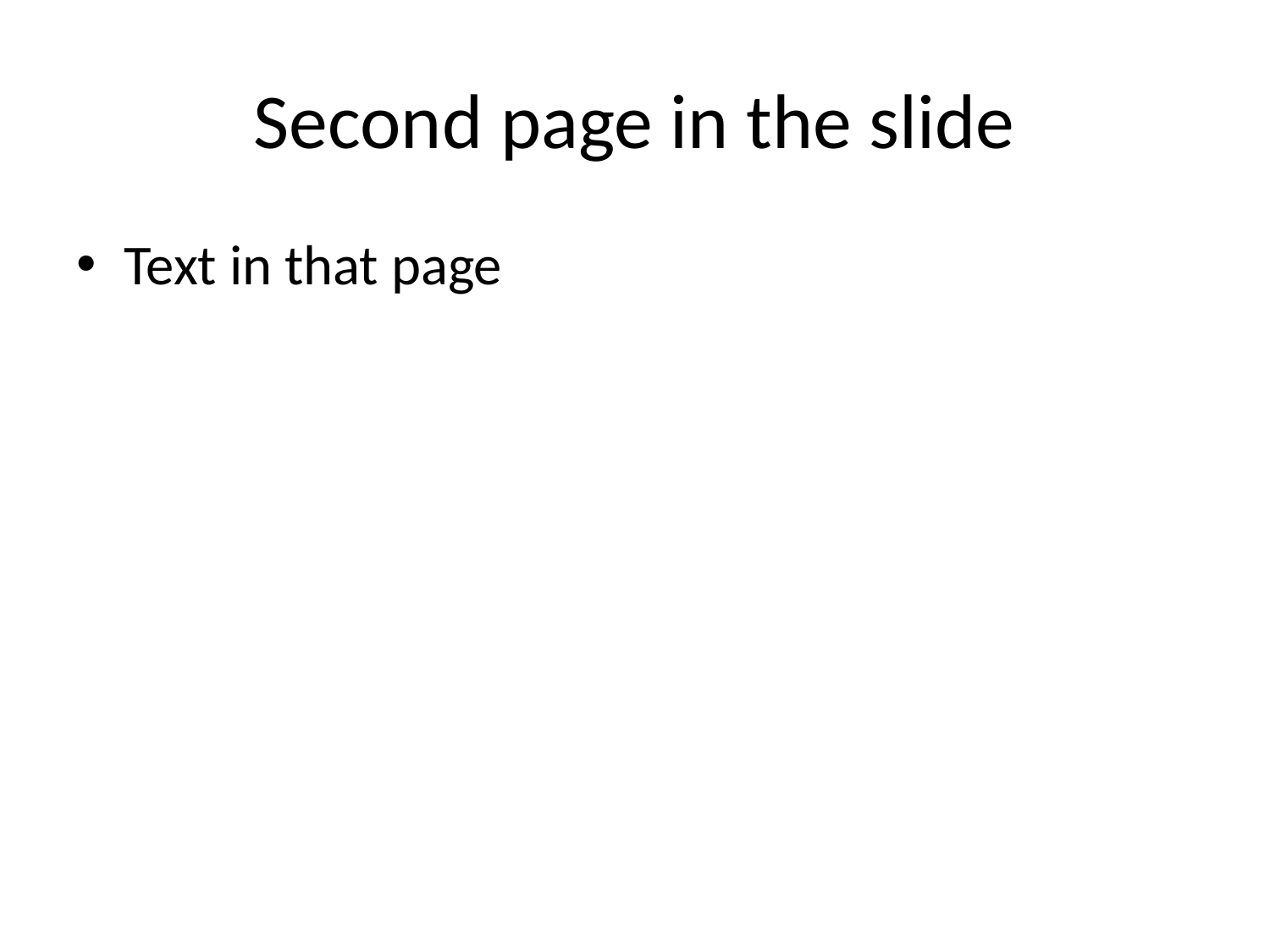

# Second page in the slide
Text in that page